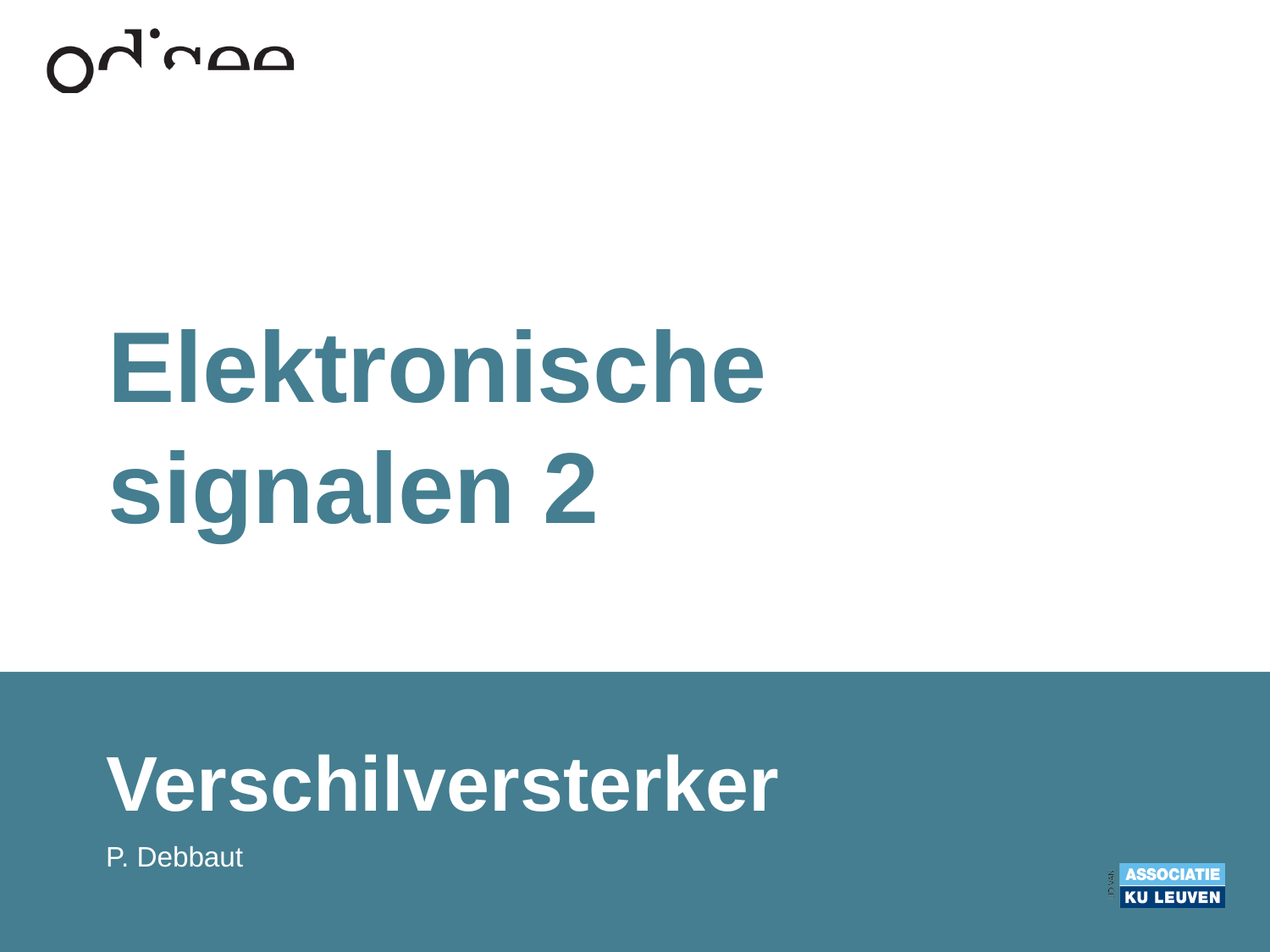

# Elektronische signalen 2
Verschilversterker
P. Debbaut